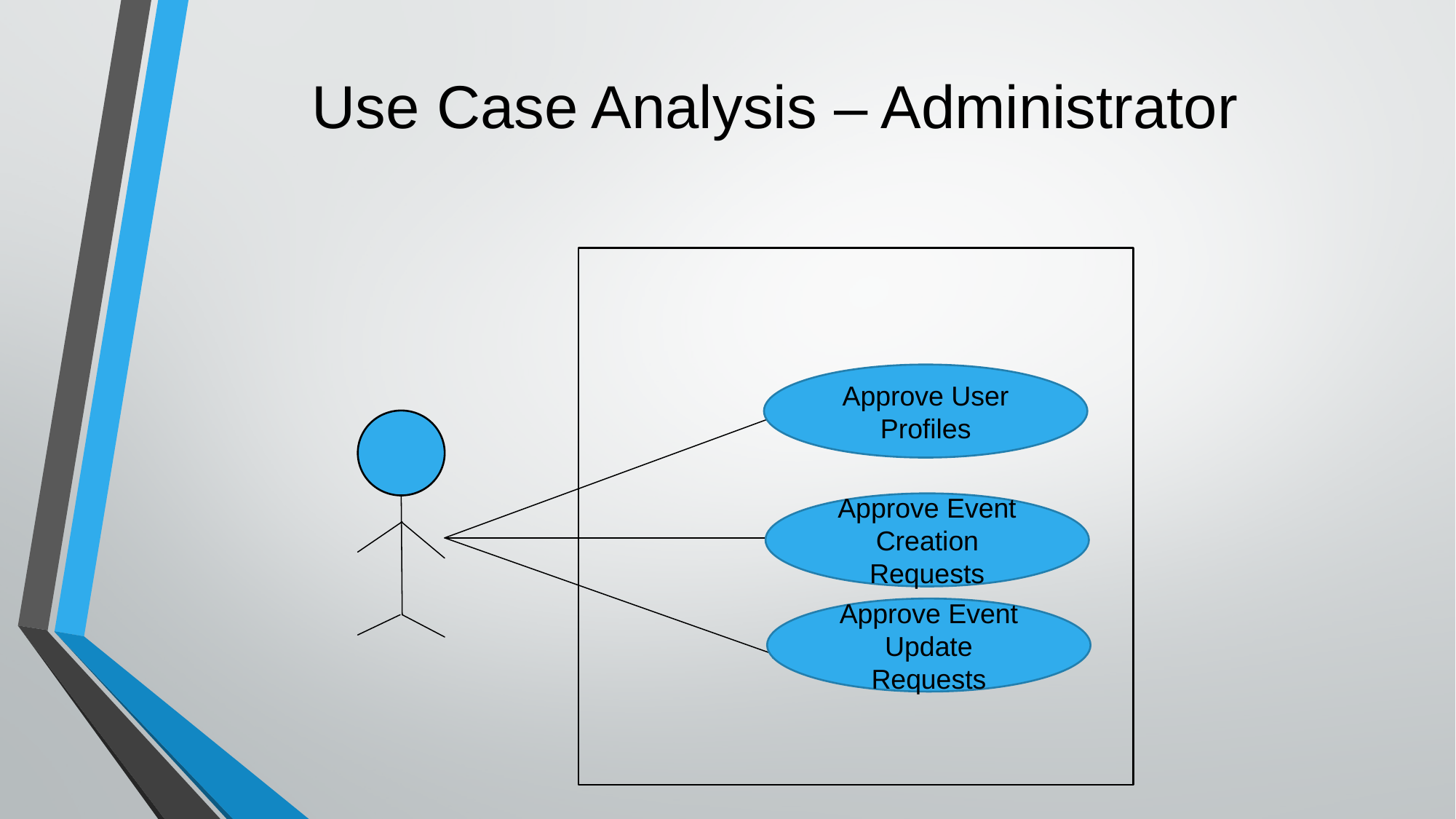

# Use Case Analysis – Administrator

Approve User Profiles

Approve Event Creation Requests
Approve Event Update Requests